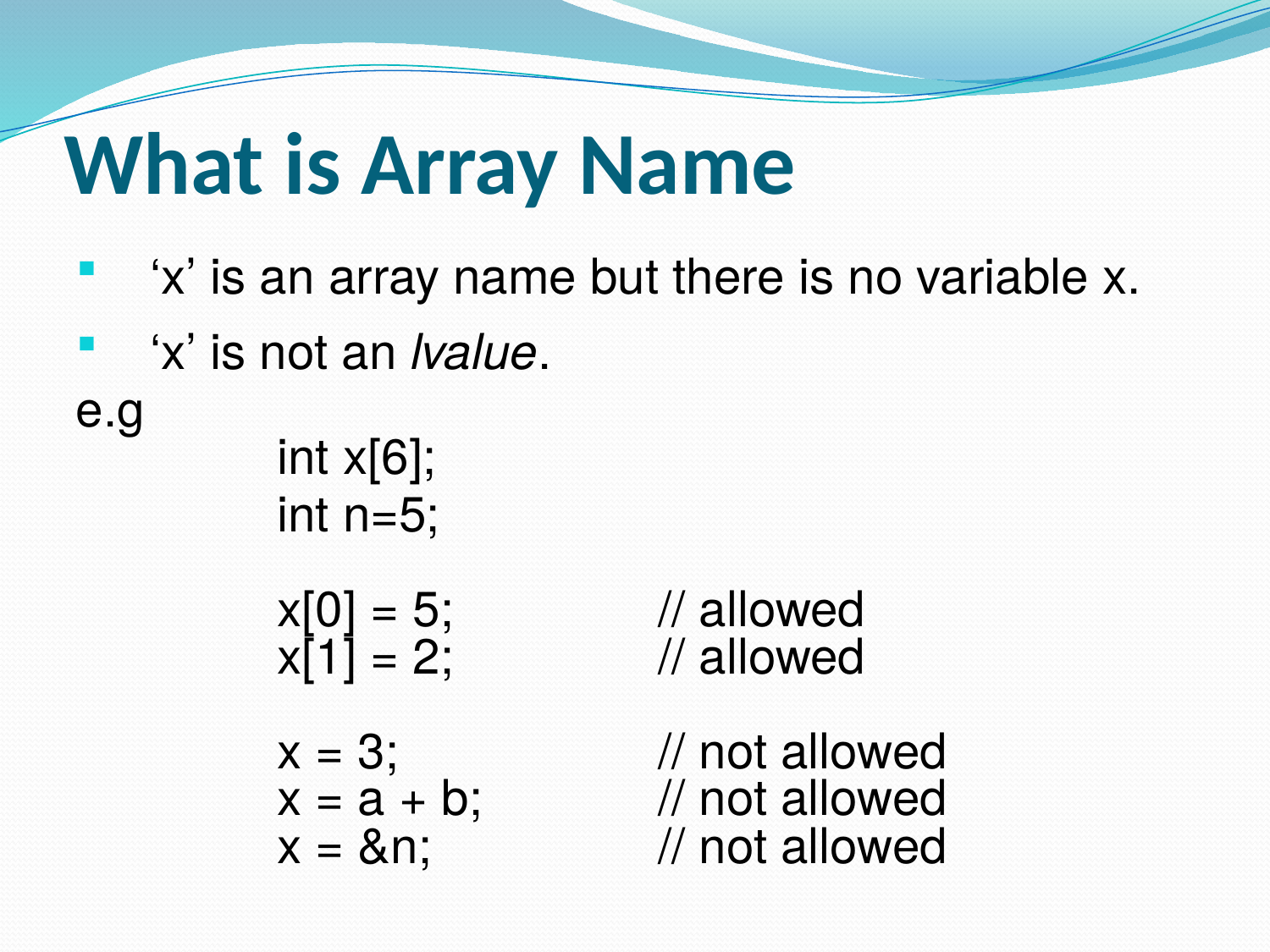

# What is Array Name
‘x’ is an array name but there is no variable x.
‘x’ is not an lvalue.
e.g
	int x[6];
		int n=5;
	x[0] = 5;		// allowed
	x[1] = 2;		// allowed
	x = 3;			// not allowed
	x = a + b;		// not allowed
	x = &n;		// not allowed